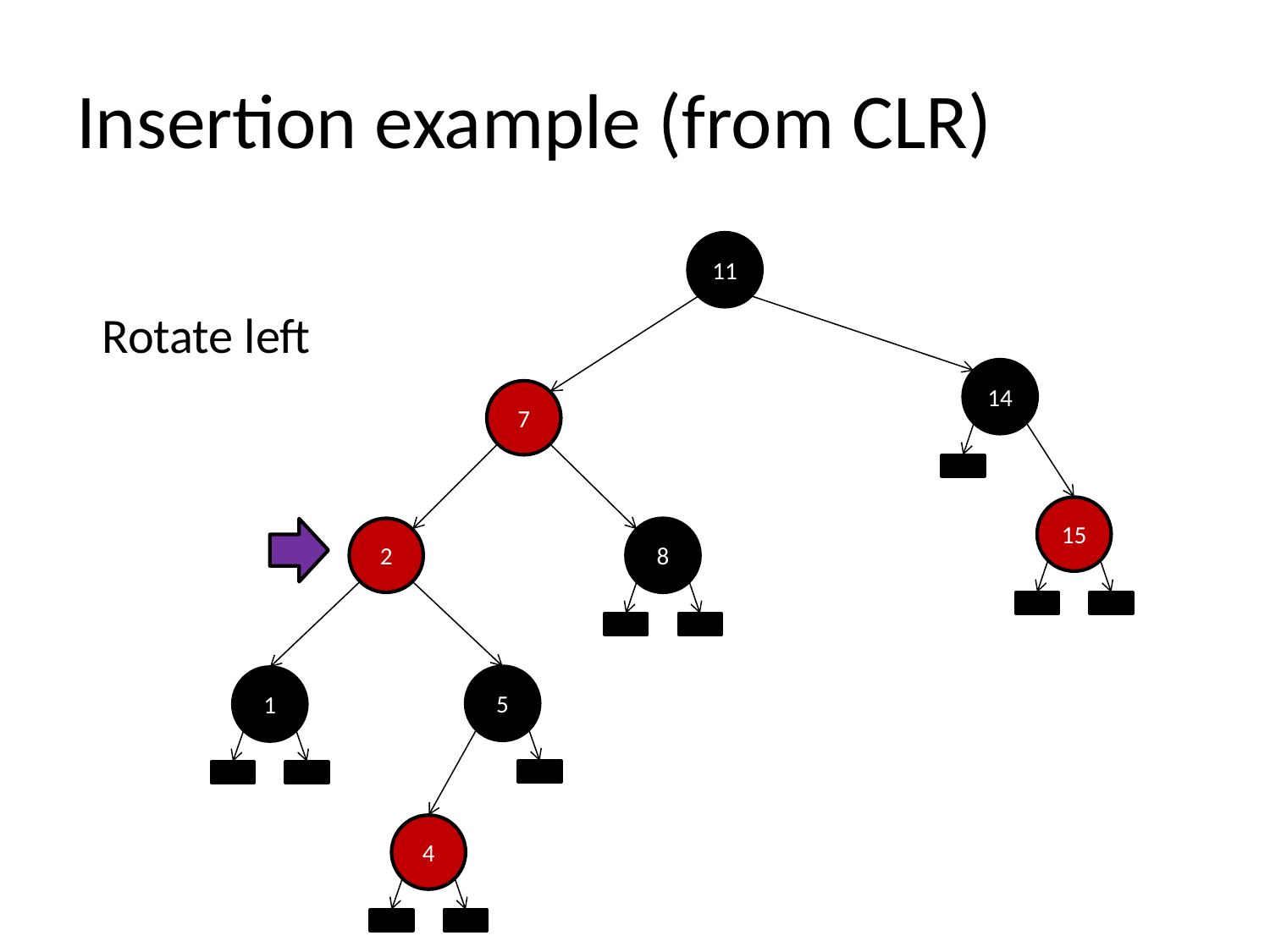

# Insertion example (from CLR)
11
Rotate left
14
7

15
2
8

5
1

4